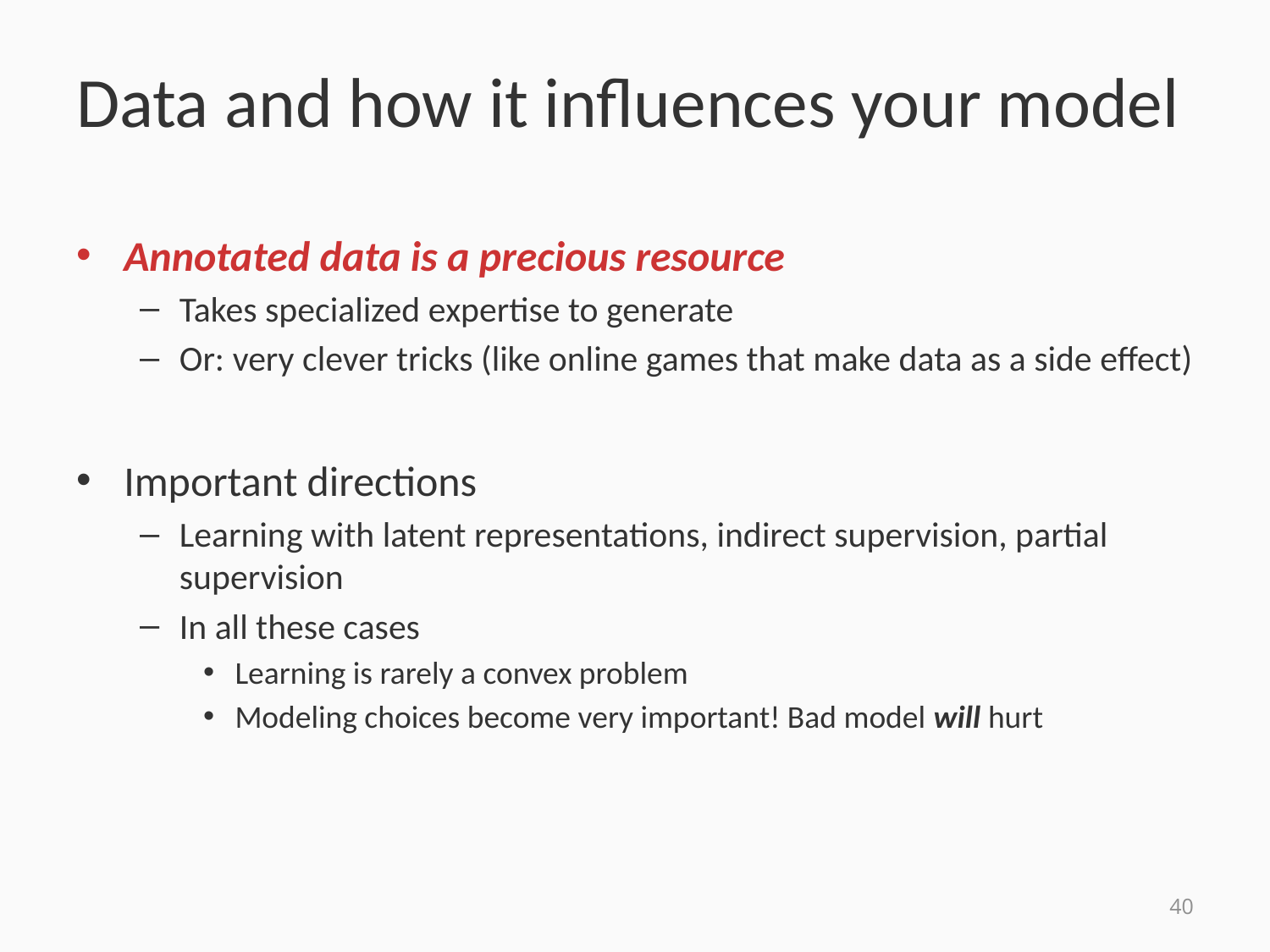

# Data and how it influences your model
Annotated data is a precious resource
Takes specialized expertise to generate
Or: very clever tricks (like online games that make data as a side effect)

Important directions
Learning with latent representations, indirect supervision, partial supervision
In all these cases
Learning is rarely a convex problem
Modeling choices become very important! Bad model will hurt
40